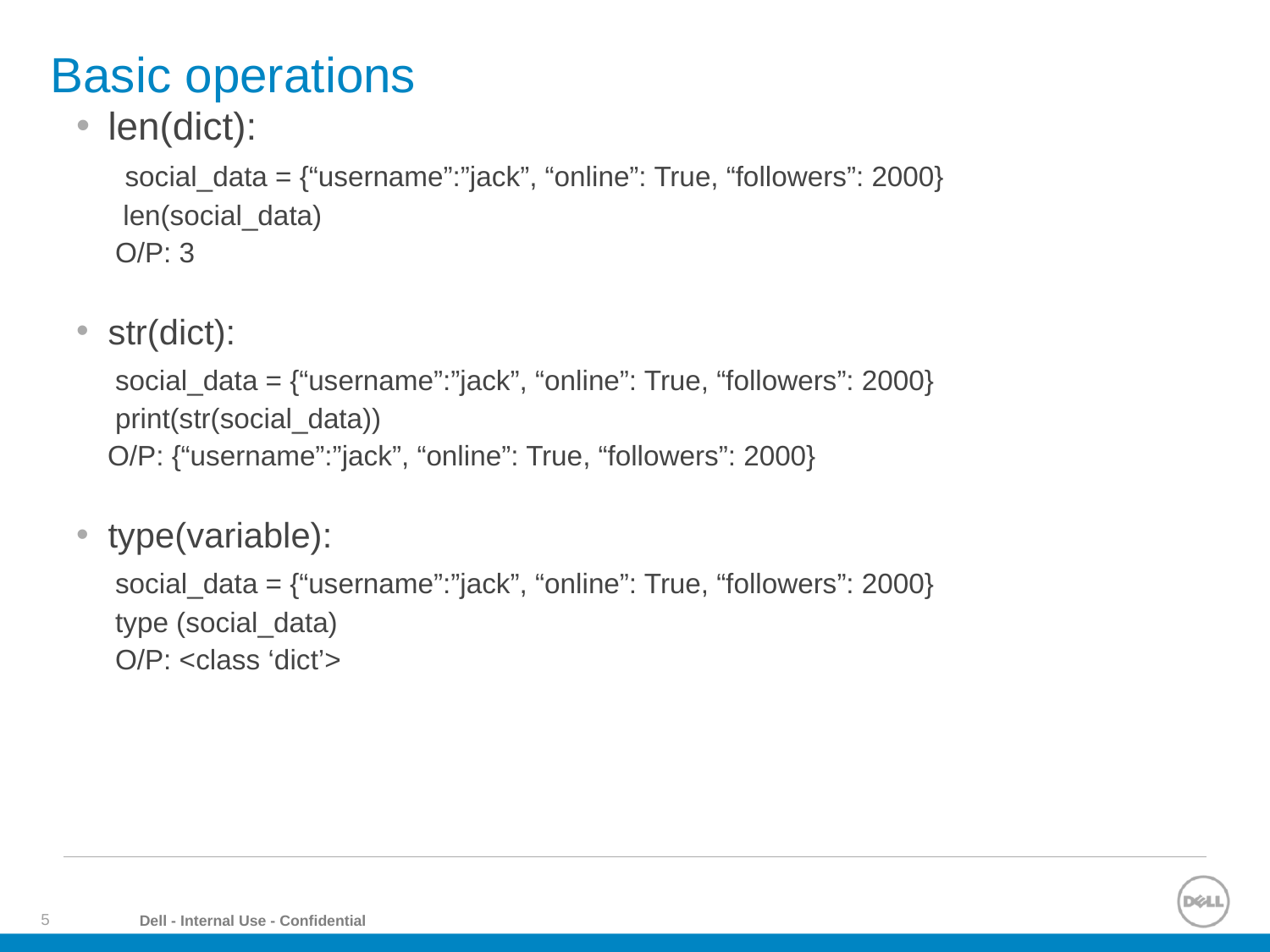

# Basic operations
len(dict):
     social_data = {“username”:”jack”, “online”: True, “followers”: 2000}
      len(social_data)
     O/P: 3

str(dict):
    social_data = {“username”:”jack”, “online”: True, “followers”: 2000}
     print(str(social_data))
    O/P: {“username”:”jack”, “online”: True, “followers”: 2000}

type(variable):
    social_data = {“username”:”jack”, “online”: True, “followers”: 2000}
     type (social_data)
     O/P: <class ‘dict’>